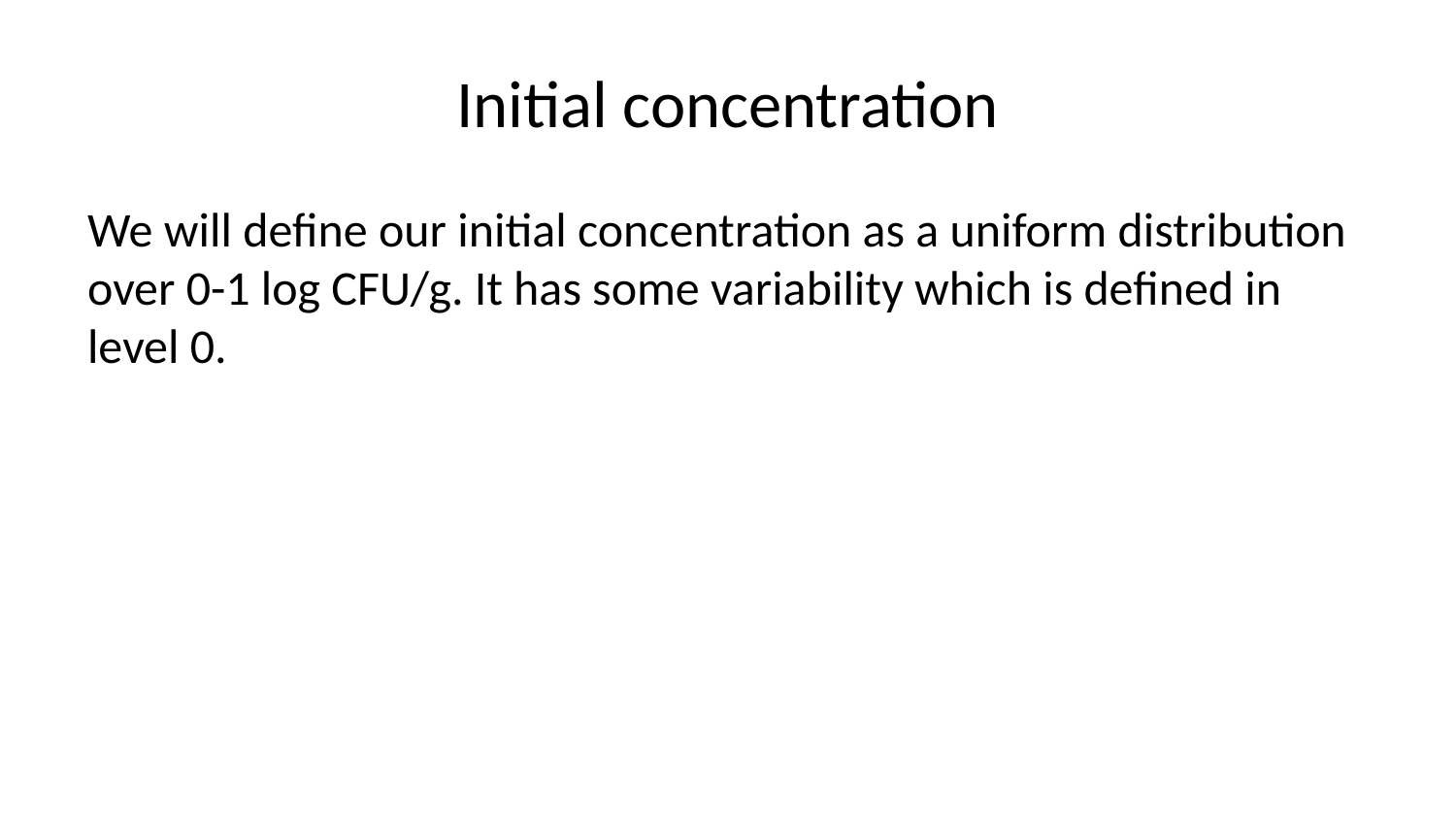

# Initial concentration
We will define our initial concentration as a uniform distribution over 0-1 log CFU/g. It has some variability which is defined in level 0.